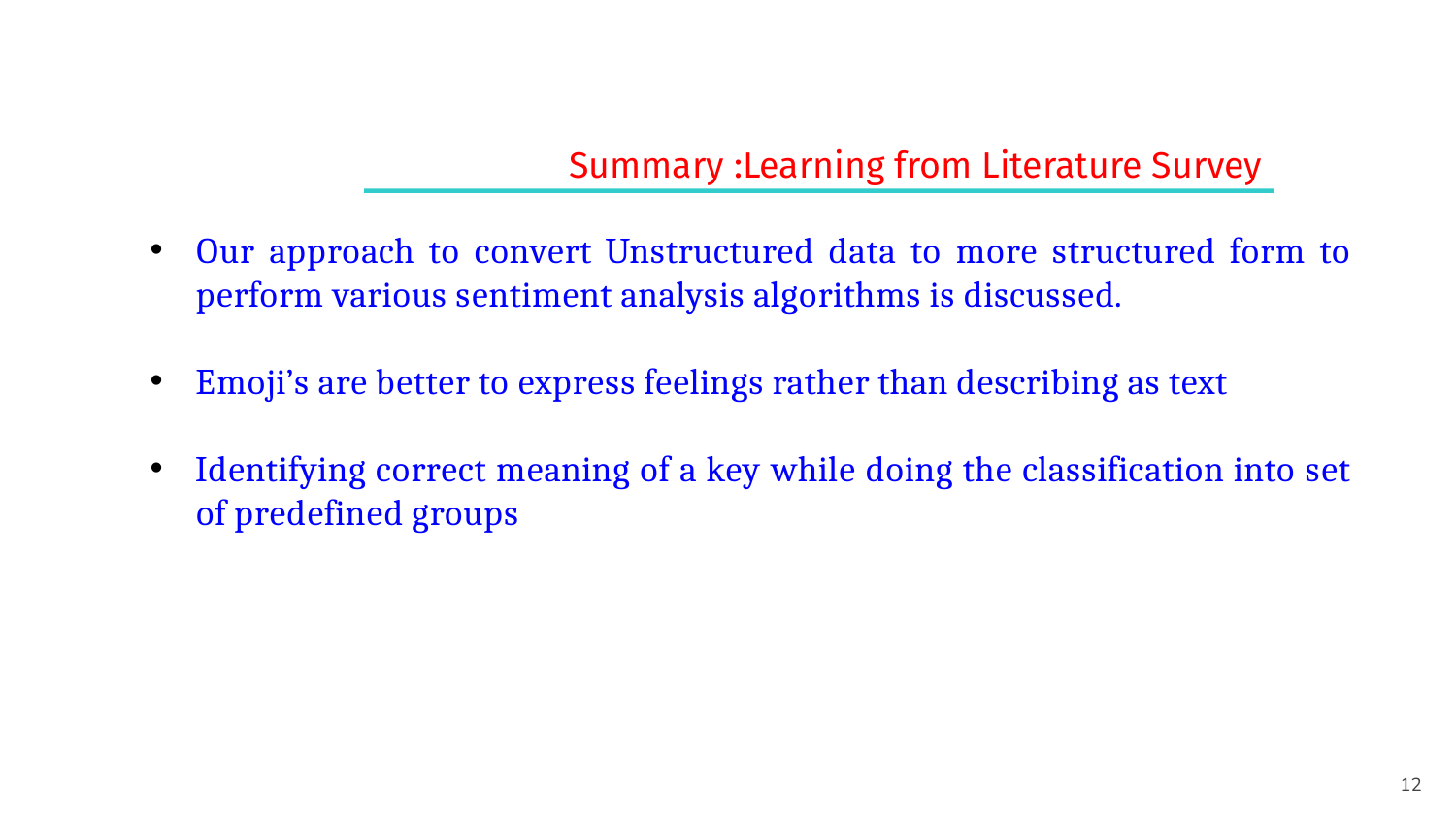

Summary :Learning from Literature Survey

Our approach to convert Unstructured data to more structured form to perform various sentiment analysis algorithms is discussed.

Emoji’s are better to express feelings rather than describing as text

Identifying correct meaning of a key while doing the classification into set of predefined groups
12